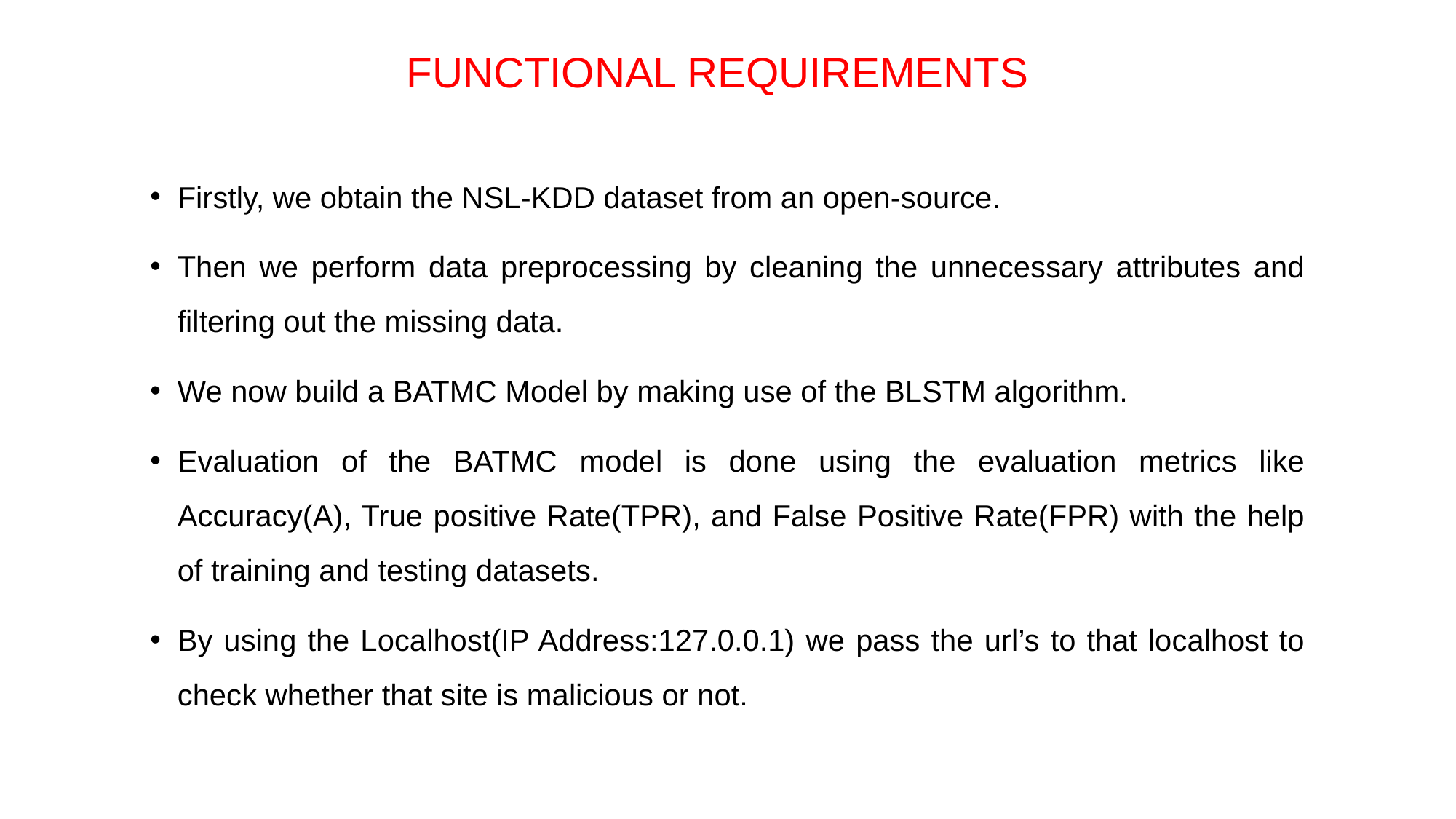

FUNCTIONAL REQUIREMENTS
Firstly, we obtain the NSL-KDD dataset from an open-source.
Then we perform data preprocessing by cleaning the unnecessary attributes and filtering out the missing data.
We now build a BATMC Model by making use of the BLSTM algorithm.
Evaluation of the BATMC model is done using the evaluation metrics like Accuracy(A), True positive Rate(TPR), and False Positive Rate(FPR) with the help of training and testing datasets.
By using the Localhost(IP Address:127.0.0.1) we pass the url’s to that localhost to check whether that site is malicious or not.